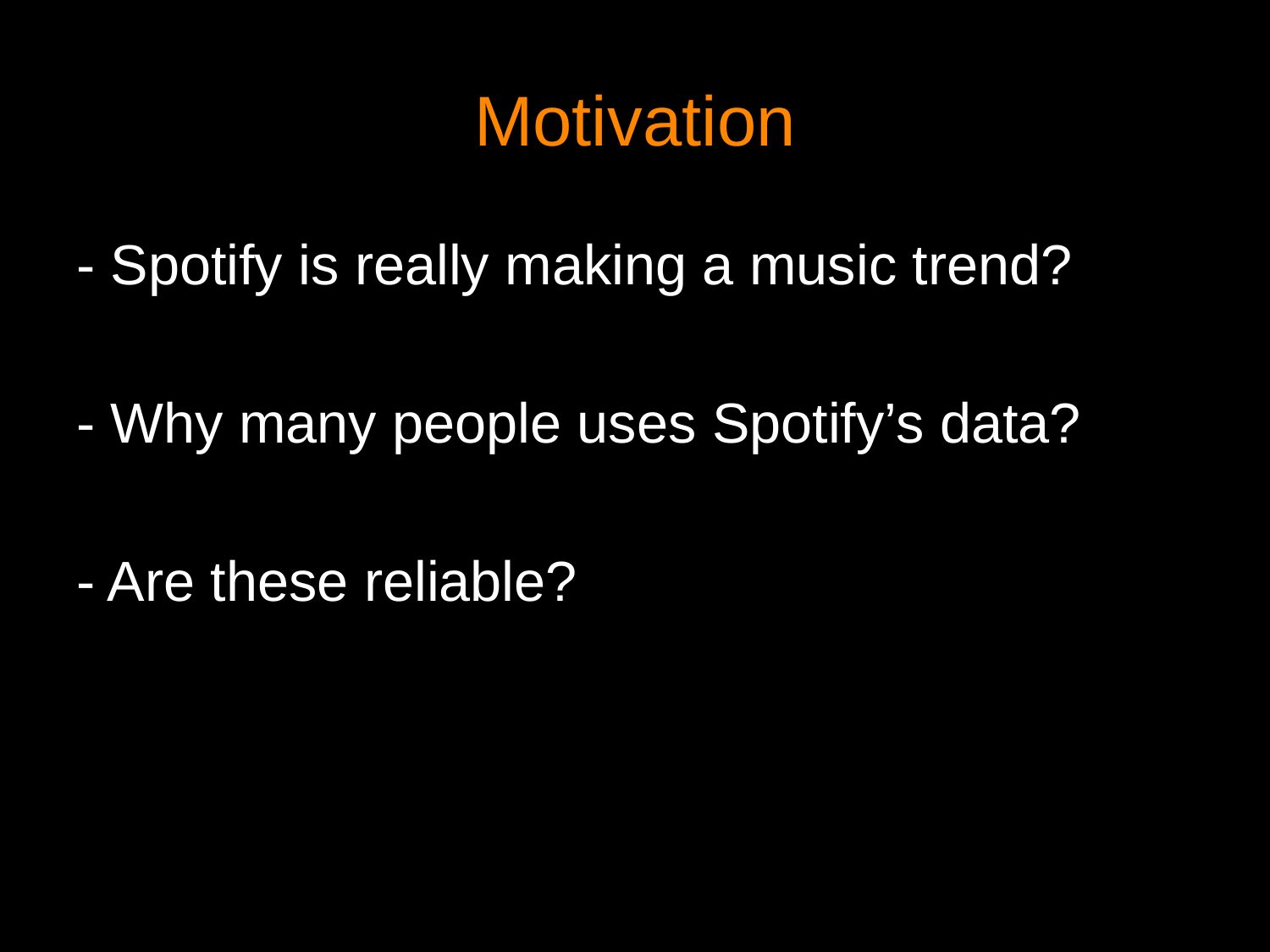

# Motivation
- Spotify is really making a music trend?

- Why many people uses Spotify’s data?

- Are these reliable?